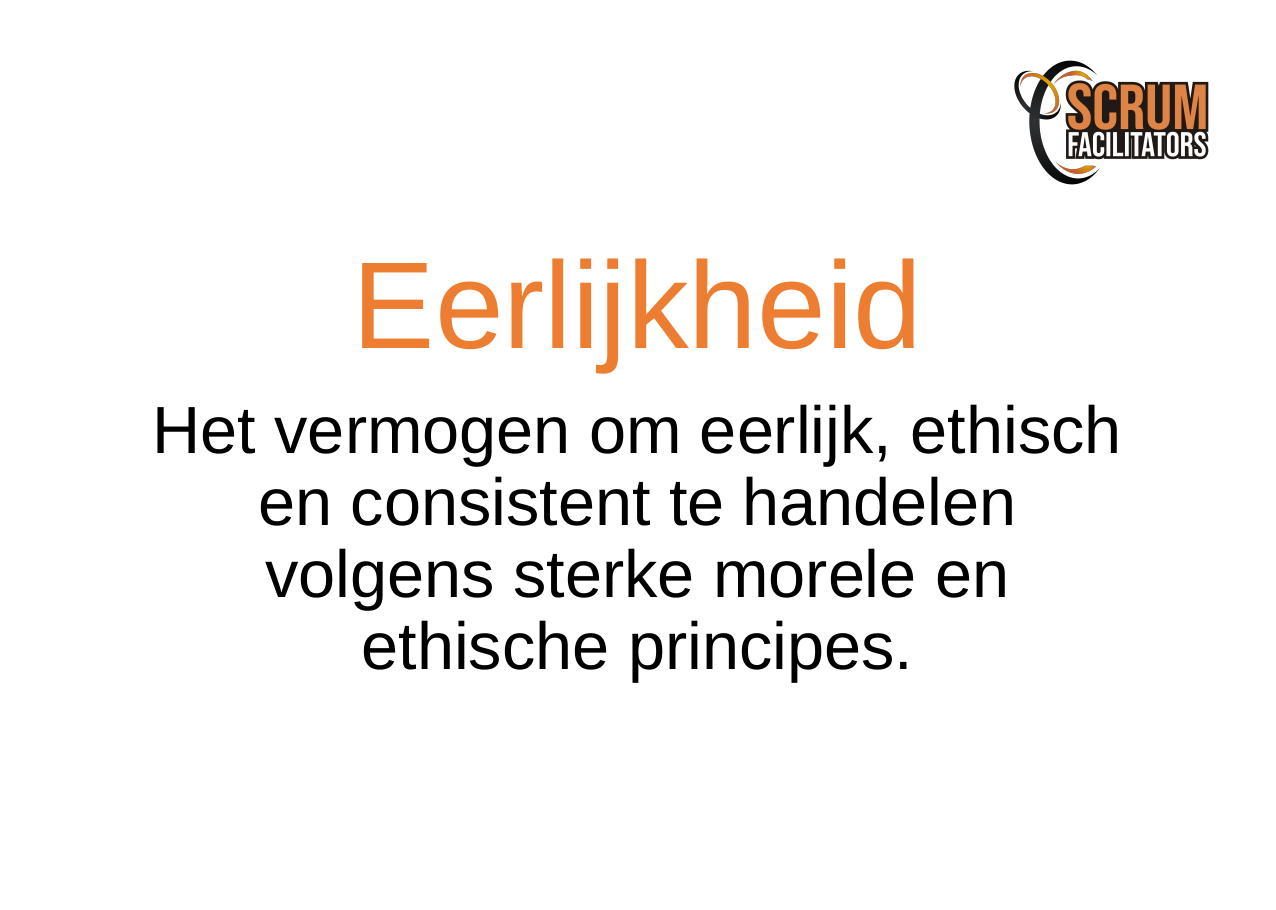

Eerlijkheid
Het vermogen om eerlijk, ethisch en consistent te handelen volgens sterke morele en ethische principes.